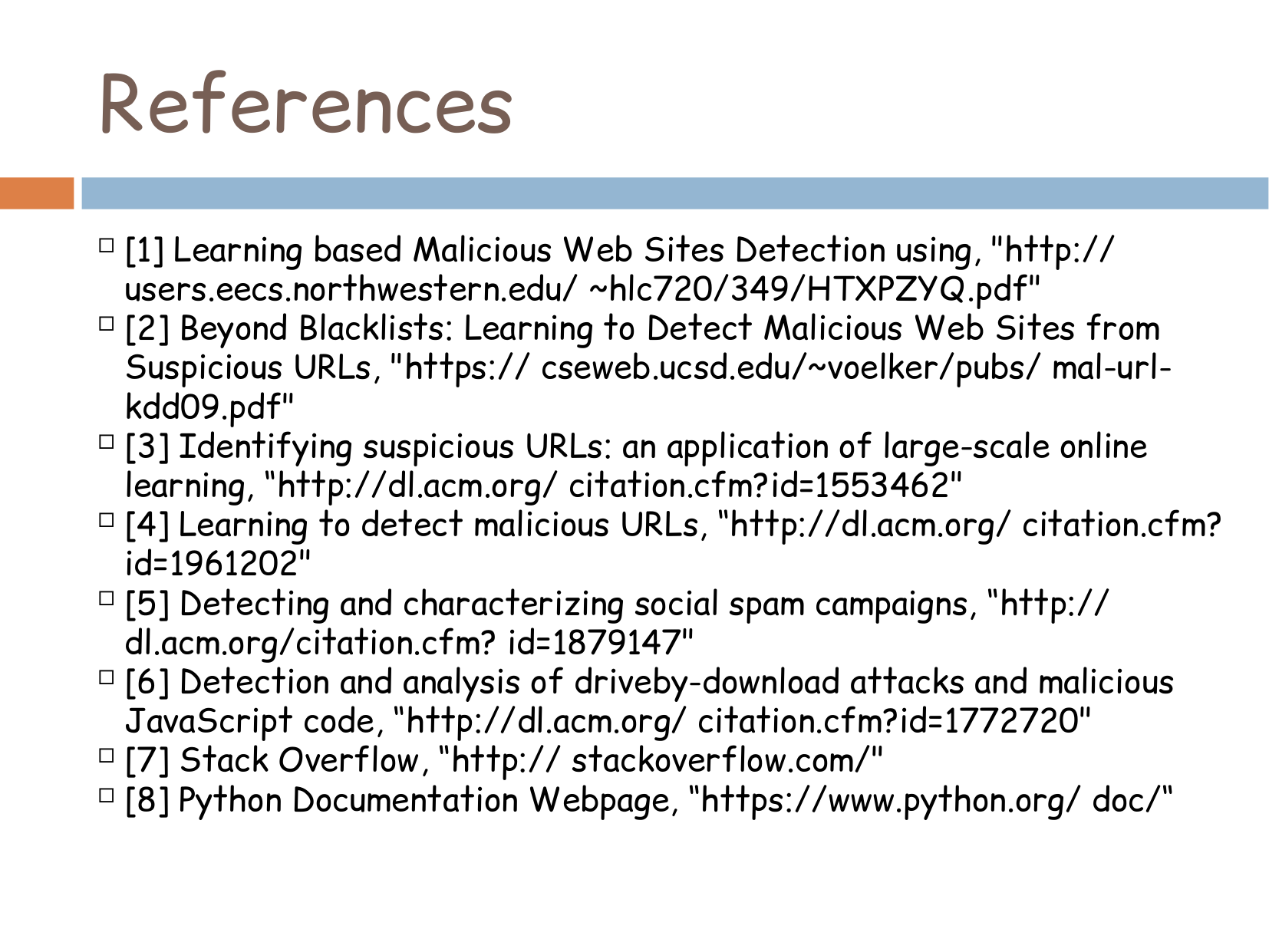

References
[1] Learning based Malicious Web Sites Detection using, "http:// users.eecs.northwestern.edu/ ~hlc720/349/HTXPZYQ.pdf"
[2] Beyond Blacklists: Learning to Detect Malicious Web Sites from Suspicious URLs, "https:// cseweb.ucsd.edu/~voelker/pubs/ mal-url-kdd09.pdf"
[3] Identifying suspicious URLs: an application of large-scale online learning, “http://dl.acm.org/ citation.cfm?id=1553462"
[4] Learning to detect malicious URLs, “http://dl.acm.org/ citation.cfm?id=1961202"
[5] Detecting and characterizing social spam campaigns, “http:// dl.acm.org/citation.cfm? id=1879147"
[6] Detection and analysis of driveby-download attacks and malicious JavaScript code, “http://dl.acm.org/ citation.cfm?id=1772720"
[7] Stack Overflow, “http:// stackoverflow.com/"
[8] Python Documentation Webpage, “https://www.python.org/ doc/“